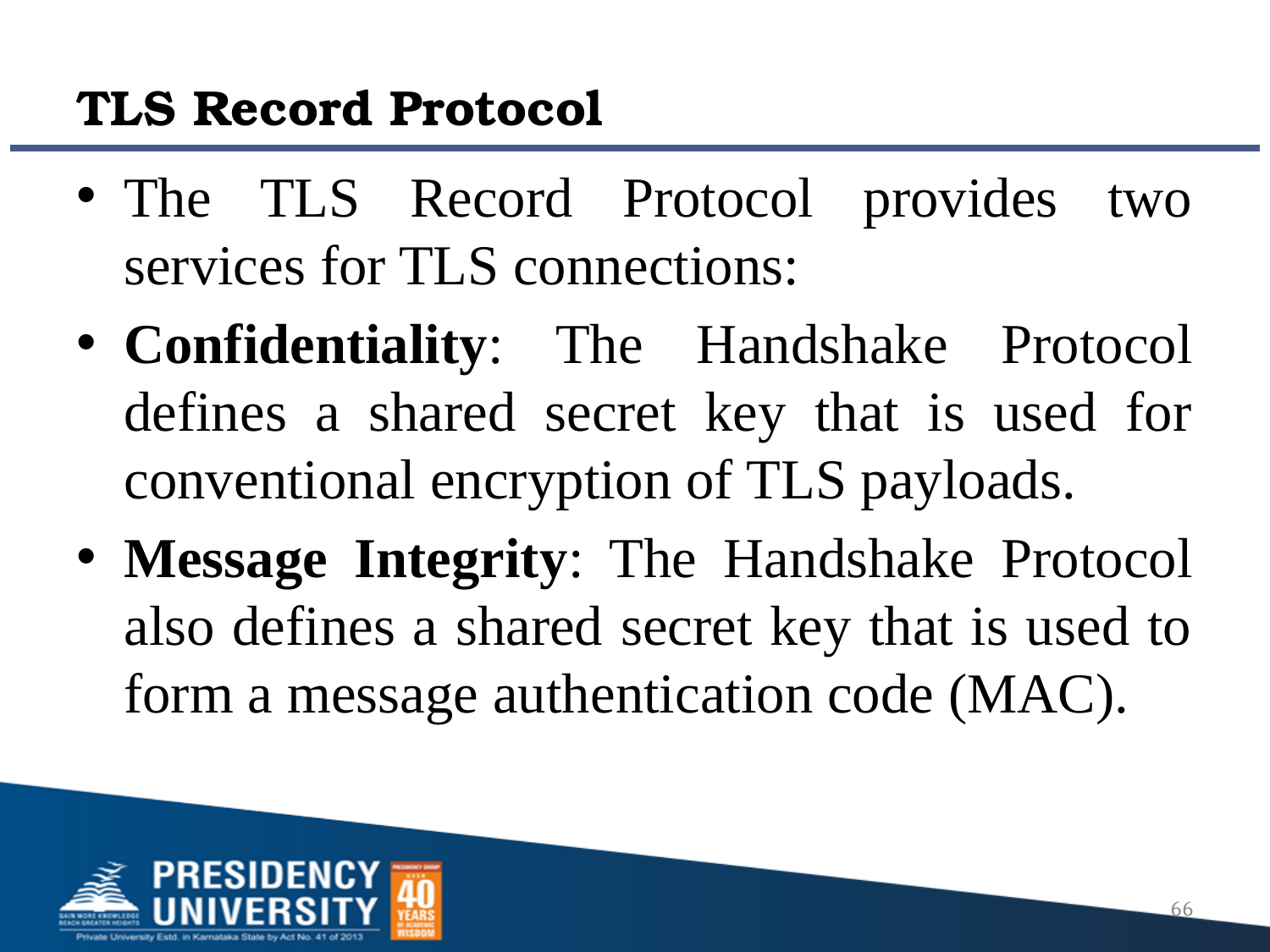

# TLS Record Protocol
The TLS Record Protocol provides two services for TLS connections:
Confidentiality: The Handshake Protocol defines a shared secret key that is used for conventional encryption of TLS payloads.
Message Integrity: The Handshake Protocol also defines a shared secret key that is used to form a message authentication code (MAC).
66